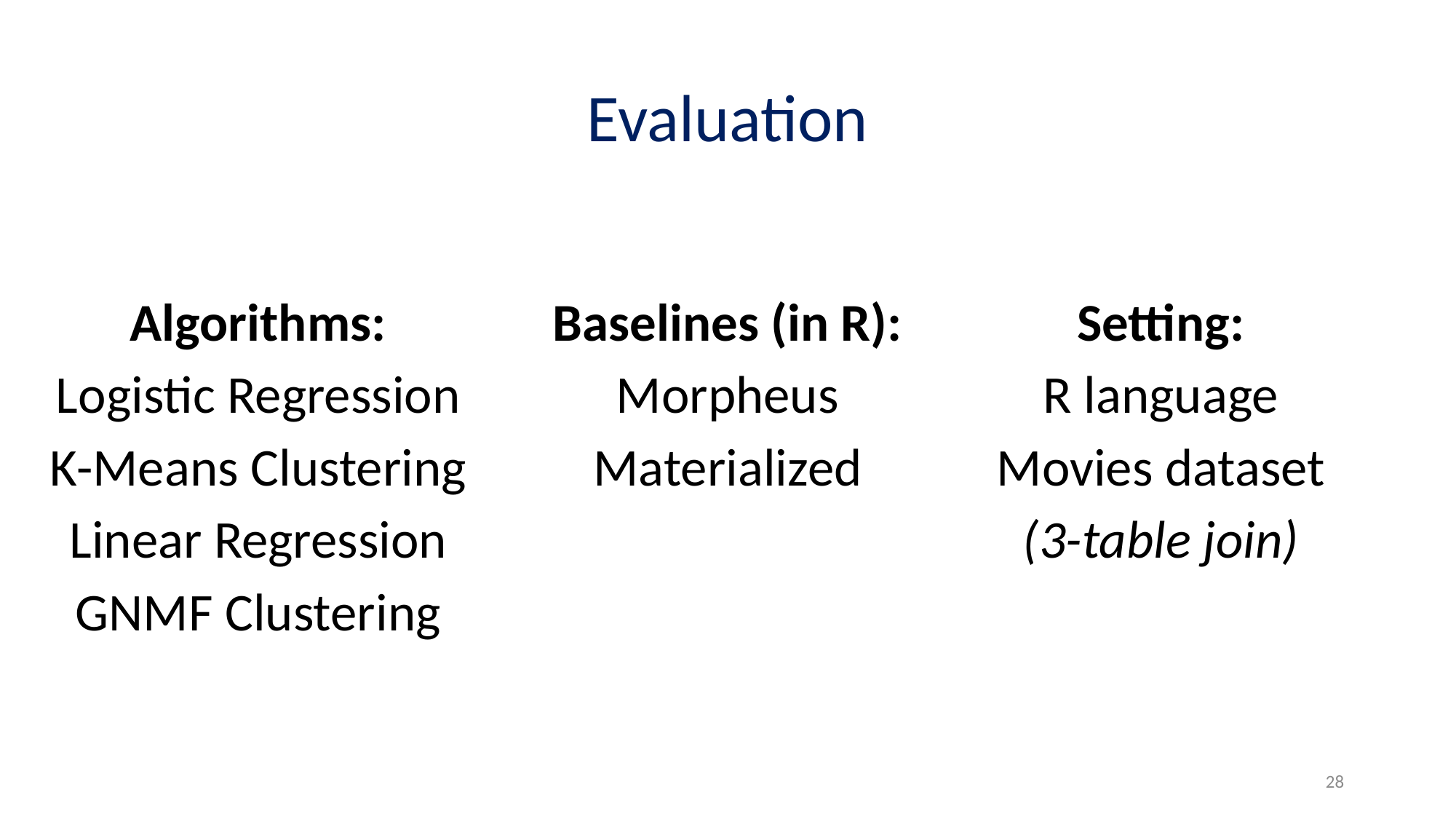

# Evaluation
Baselines (in R):
Morpheus
Materialized
Setting:
R language
Movies dataset
(3-table join)
Algorithms:
Logistic Regression
K-Means Clustering
Linear Regression
GNMF Clustering
28